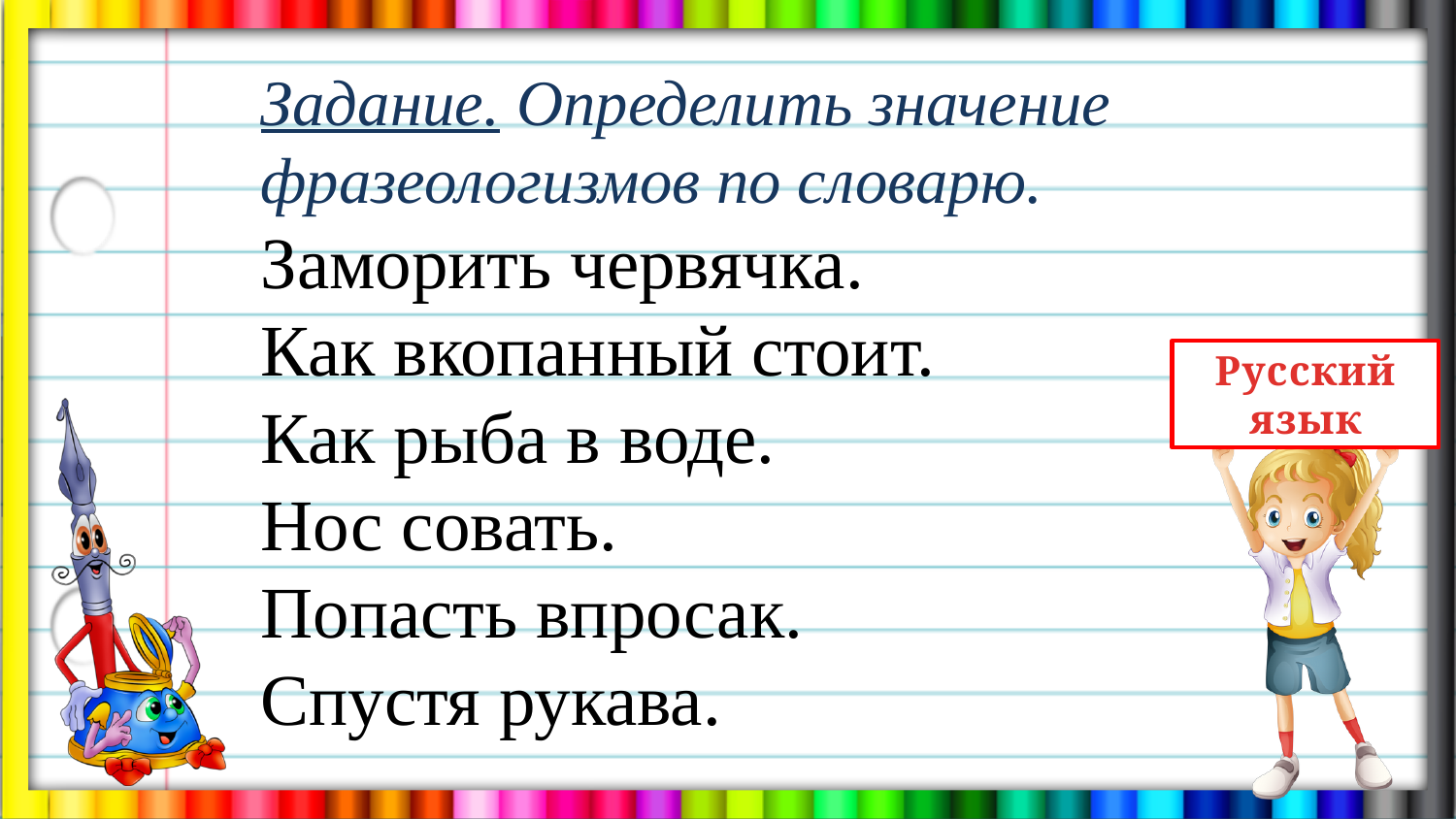

Задание. Определить значение фразеологизмов по словарю.
Заморить червячка.
Как вкопанный стоит.
Как рыба в воде.
Нос совать.
Попасть впросак.
Спустя рукава.